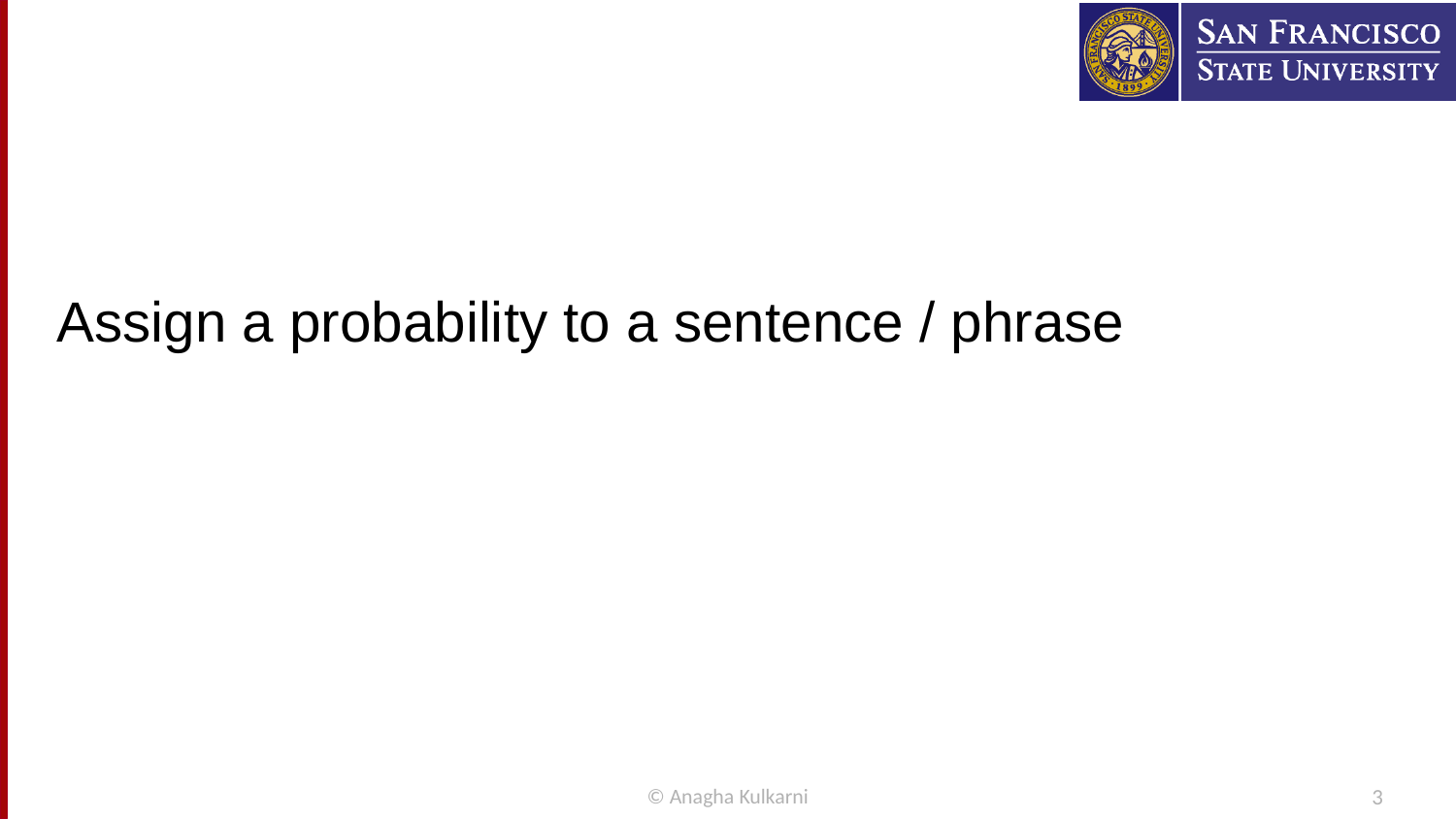

Assign a probability to a sentence / phrase
© Anagha Kulkarni
3